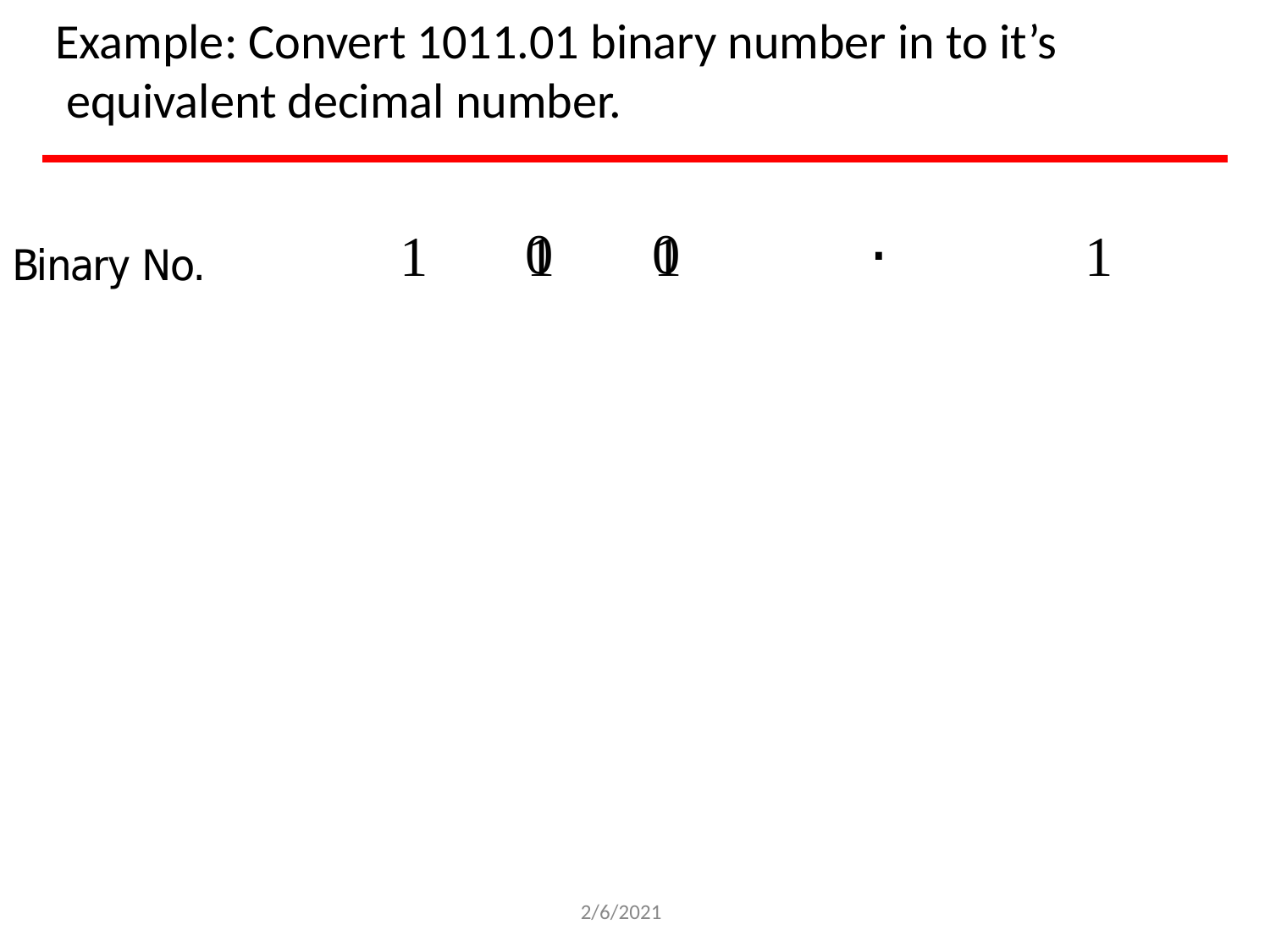

Example: Convert 1011.01 binary number in to it’s  equivalent decimal number.

.
0	0
1	1	1
1
Binary No.
2/6/2021